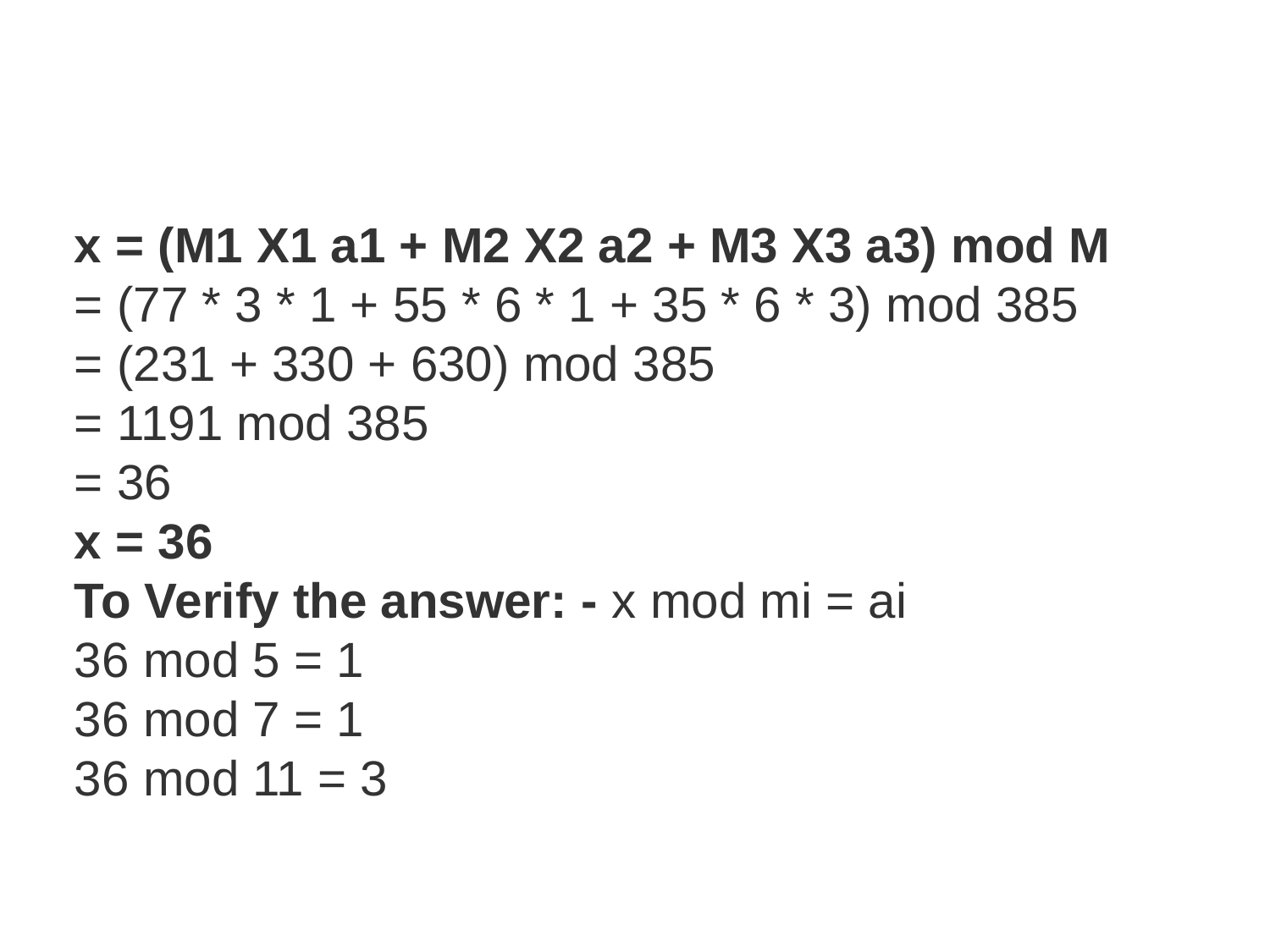

#
x = (M1 X1 a1 + M2 X2 a2 + M3 X3 a3) mod M
= (77 * 3 * 1 + 55 * 6 * 1 + 35 * 6 * 3) mod 385
= (231 + 330 + 630) mod 385
= 1191 mod 385
= 36
x = 36
To Verify the answer: - x mod mi = ai
36 mod 5 = 1
36 mod 7 = 1
36 mod 11 = 3